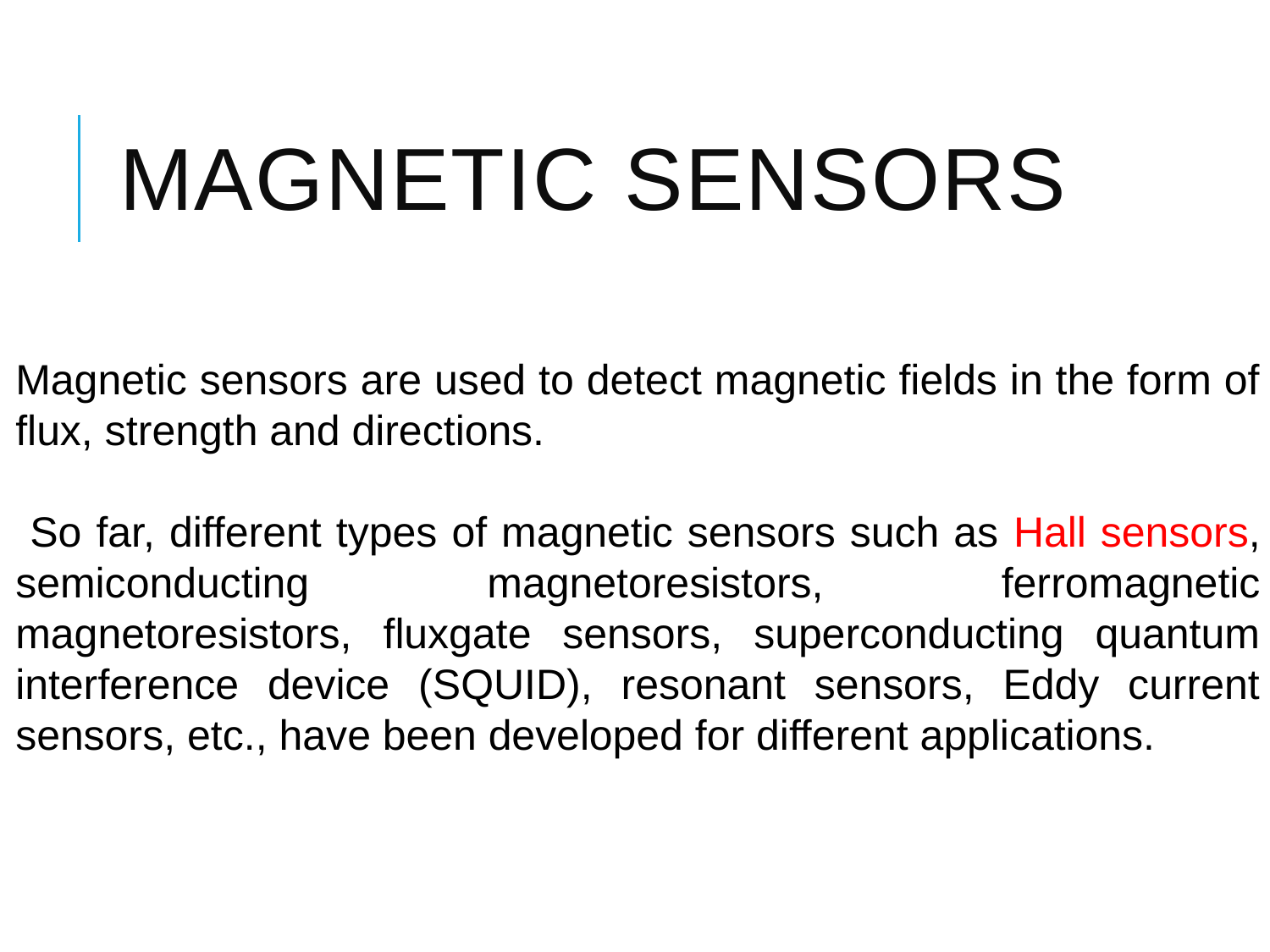

# Magnetic sensors
Magnetic sensors are used to detect magnetic fields in the form of flux, strength and directions.

 So far, different types of magnetic sensors such as Hall sensors, semiconducting magnetoresistors, ferromagnetic magnetoresistors, fluxgate sensors, superconducting quantum interference device (SQUID), resonant sensors, Eddy current sensors, etc., have been developed for different applications.